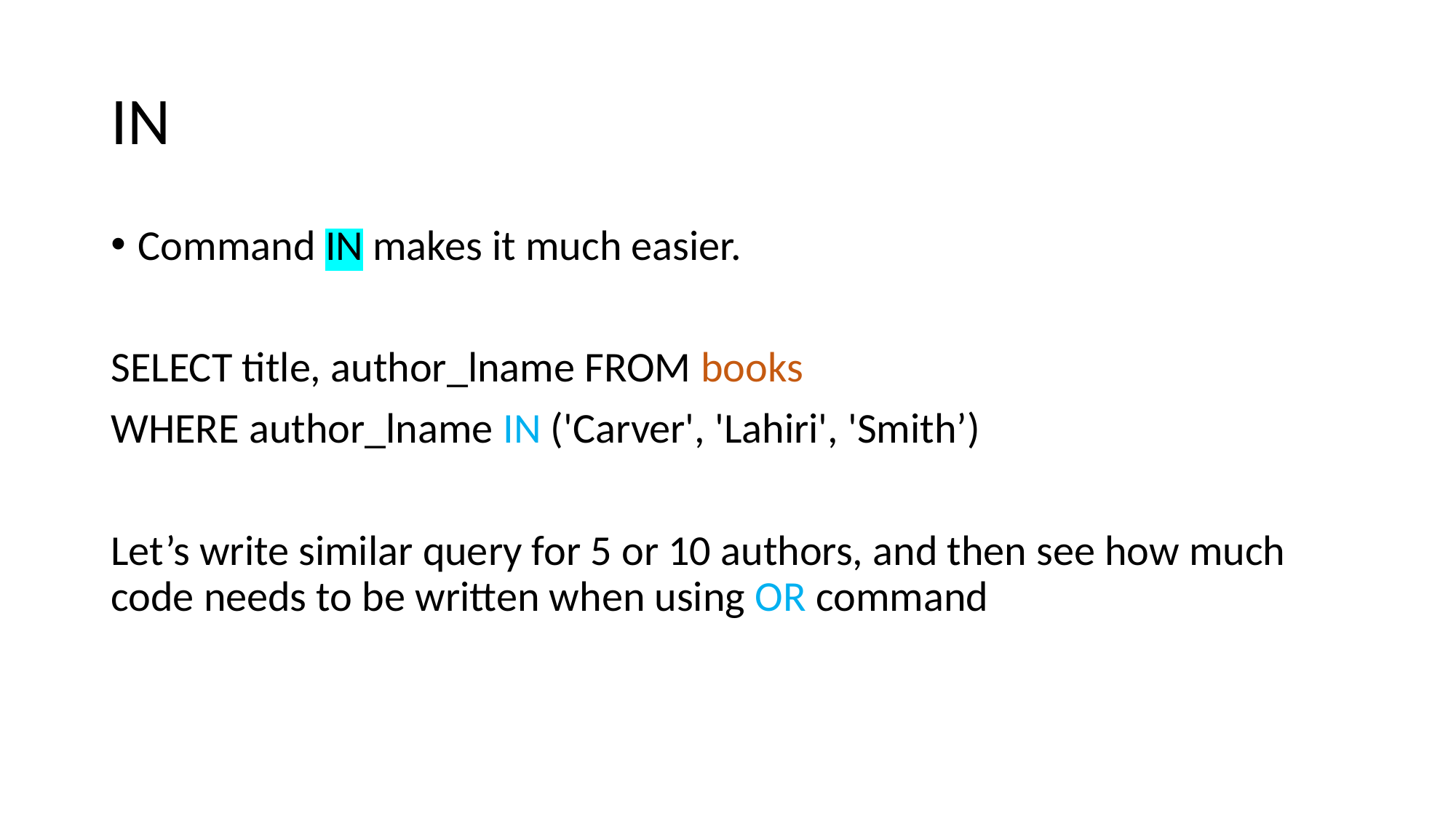

# IN
Command IN makes it much easier.

SELECT title, author_lname FROM books
WHERE author_lname IN ('Carver', 'Lahiri', 'Smith’)

Let’s write similar query for 5 or 10 authors, and then see how much code needs to be written when using OR command